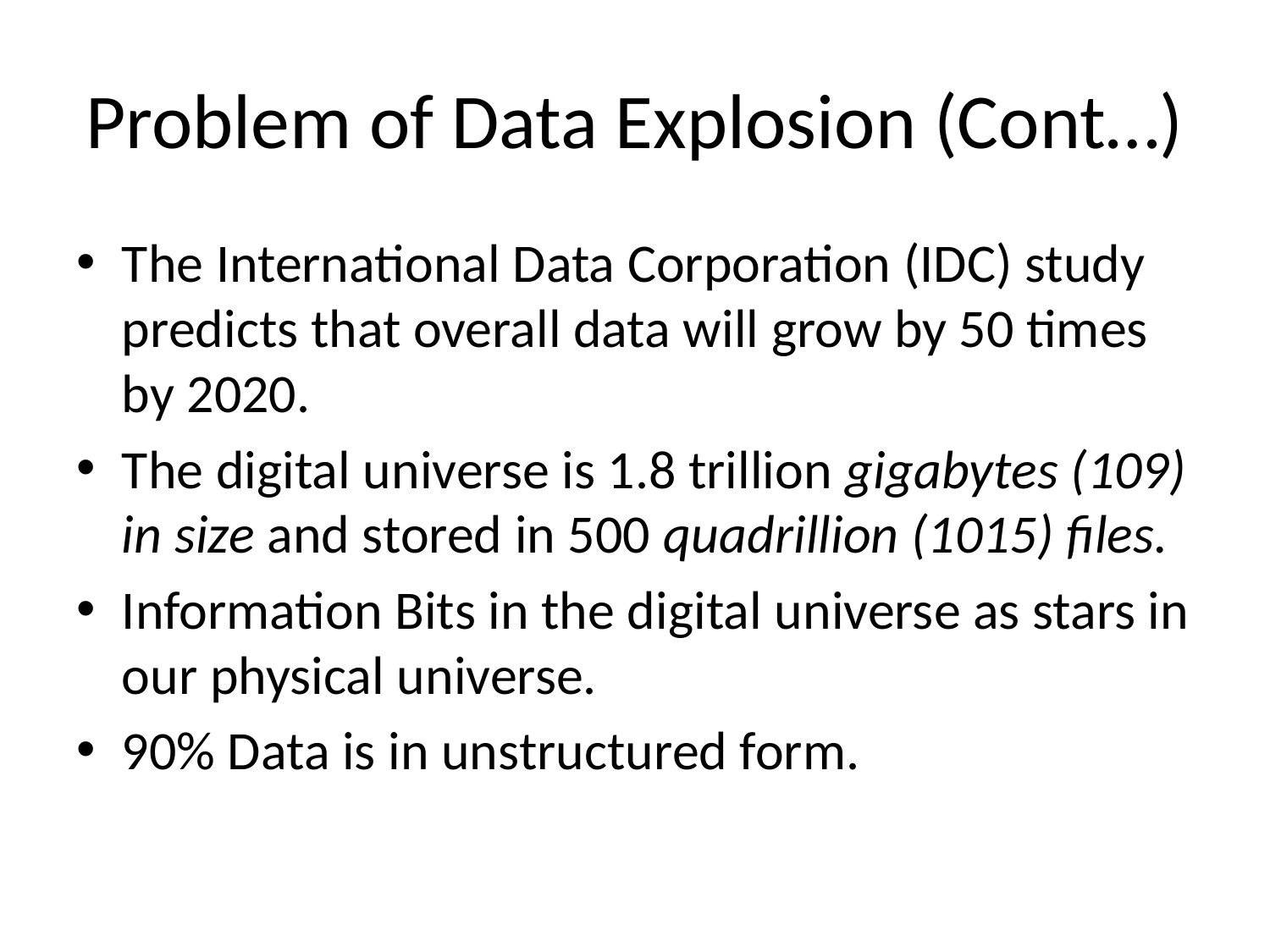

# Problem of Data Explosion (Cont…)
The International Data Corporation (IDC) study predicts that overall data will grow by 50 times by 2020.
The digital universe is 1.8 trillion gigabytes (109) in size and stored in 500 quadrillion (1015) files.
Information Bits in the digital universe as stars in our physical universe.
90% Data is in unstructured form.